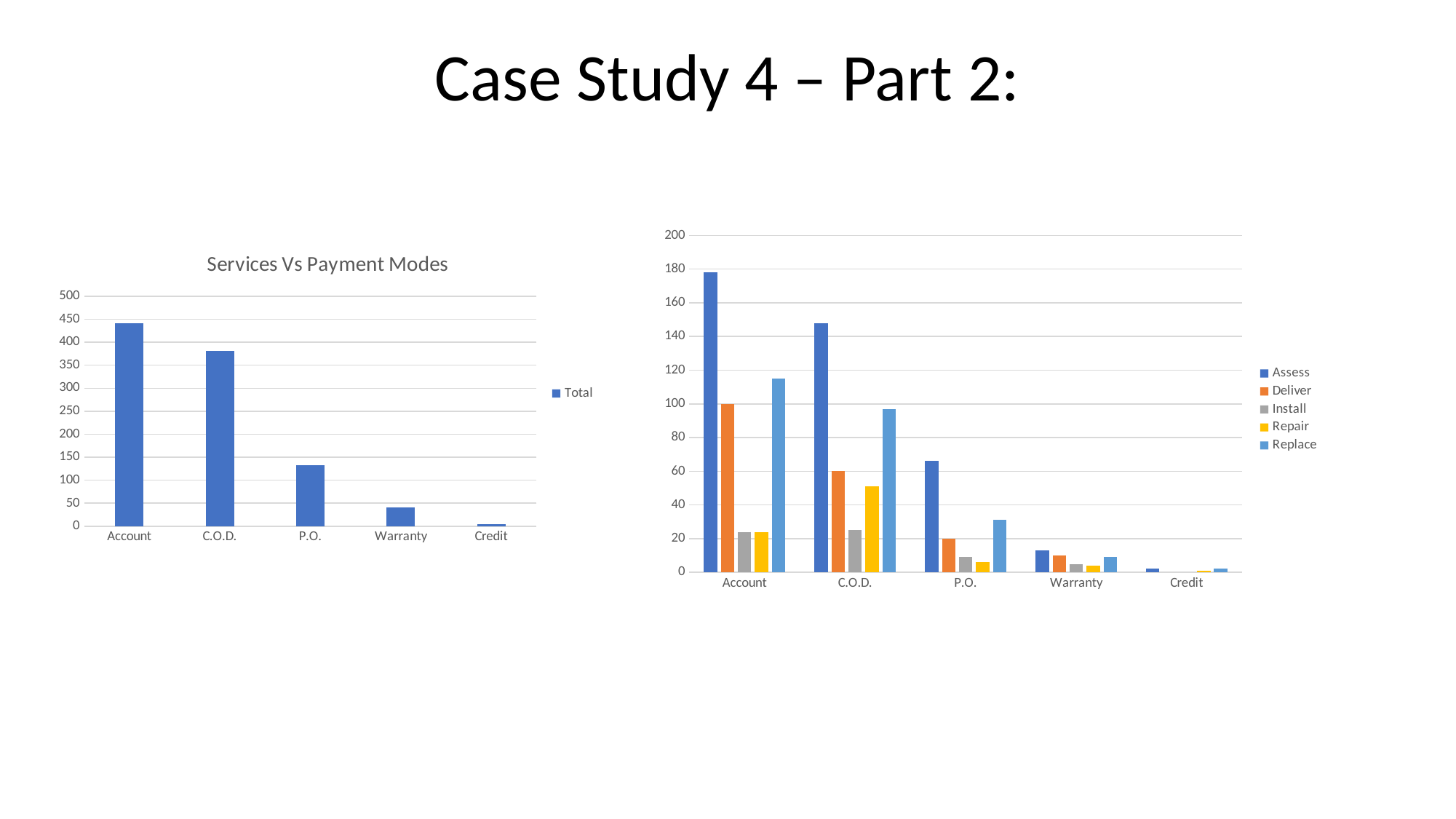

# Case Study 4 – Part 2:

### Chart

| Category | Assess | Deliver | Install | Repair | Replace |
|---|---|---|---|---|---|
| Account | 178.0 | 100.0 | 24.0 | 24.0 | 115.0 |
| C.O.D. | 148.0 | 60.0 | 25.0 | 51.0 | 97.0 |
| P.O. | 66.0 | 20.0 | 9.0 | 6.0 | 31.0 |
| Warranty | 13.0 | 10.0 | 5.0 | 4.0 | 9.0 |
| Credit | 2.0 | None | None | 1.0 | 2.0 |

### Chart: Services Vs Payment Modes

| Category | Total |
|---|---|
| Account | 441.0 |
| C.O.D. | 381.0 |
| P.O. | 132.0 |
| Warranty | 41.0 |
| Credit | 5.0 |